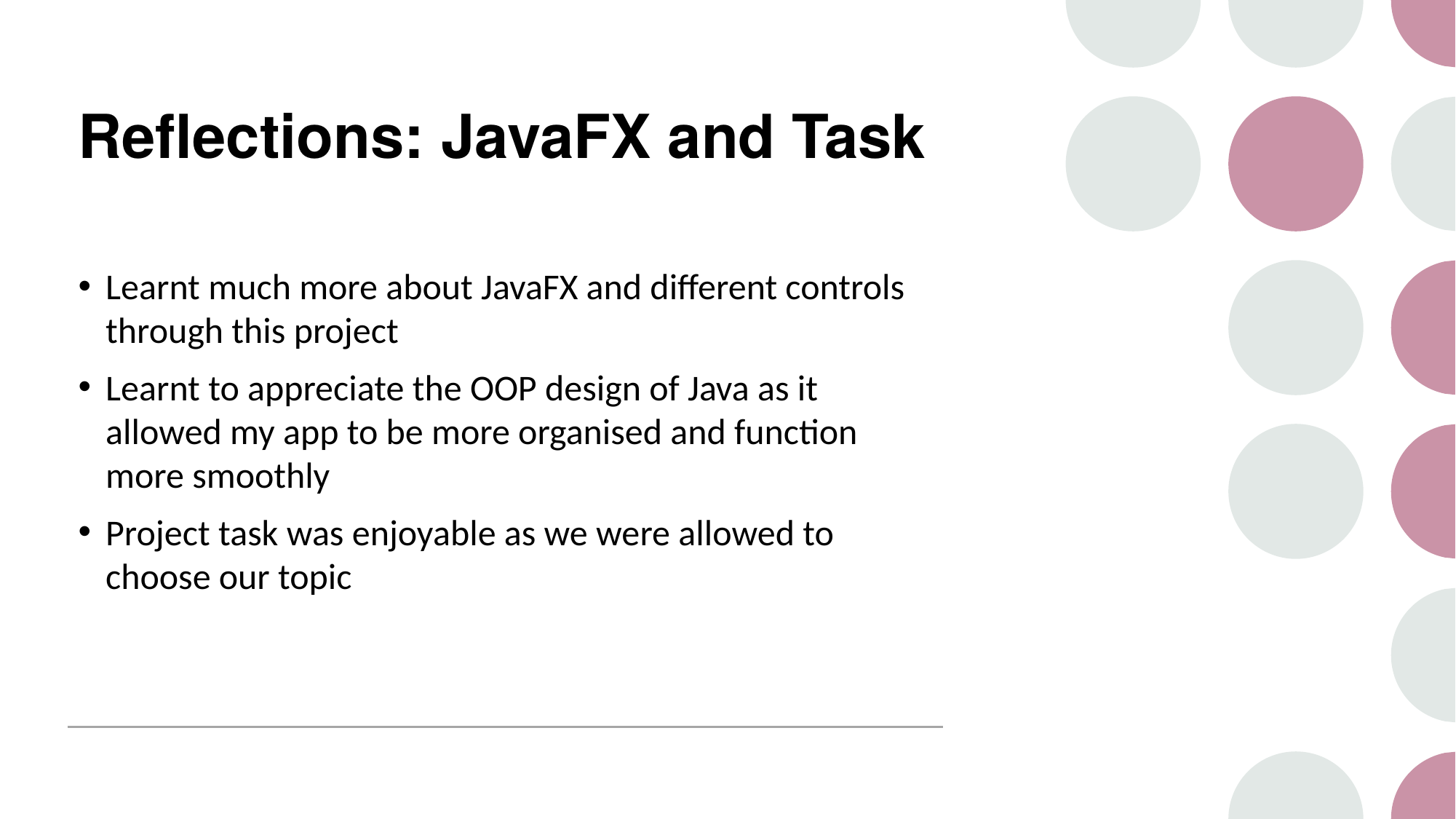

# Reflections: JavaFX and Task
Learnt much more about JavaFX and different controls through this project
Learnt to appreciate the OOP design of Java as it allowed my app to be more organised and function more smoothly
Project task was enjoyable as we were allowed to choose our topic